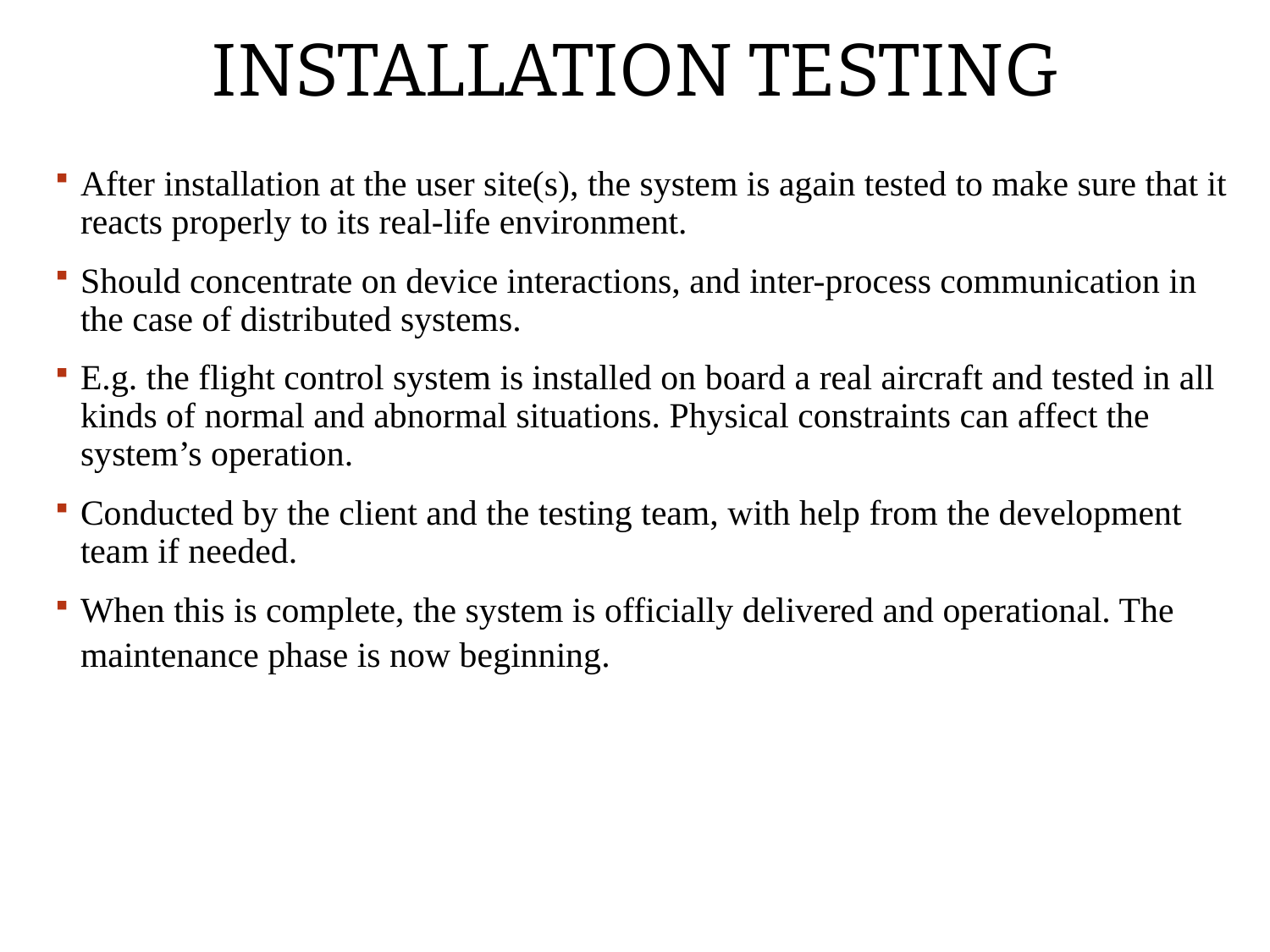

# Installation Testing
After installation at the user site(s), the system is again tested to make sure that it reacts properly to its real-life environment.
Should concentrate on device interactions, and inter-process communication in the case of distributed systems.
E.g. the flight control system is installed on board a real aircraft and tested in all kinds of normal and abnormal situations. Physical constraints can affect the system’s operation.
Conducted by the client and the testing team, with help from the development team if needed.
When this is complete, the system is officially delivered and operational. The maintenance phase is now beginning.